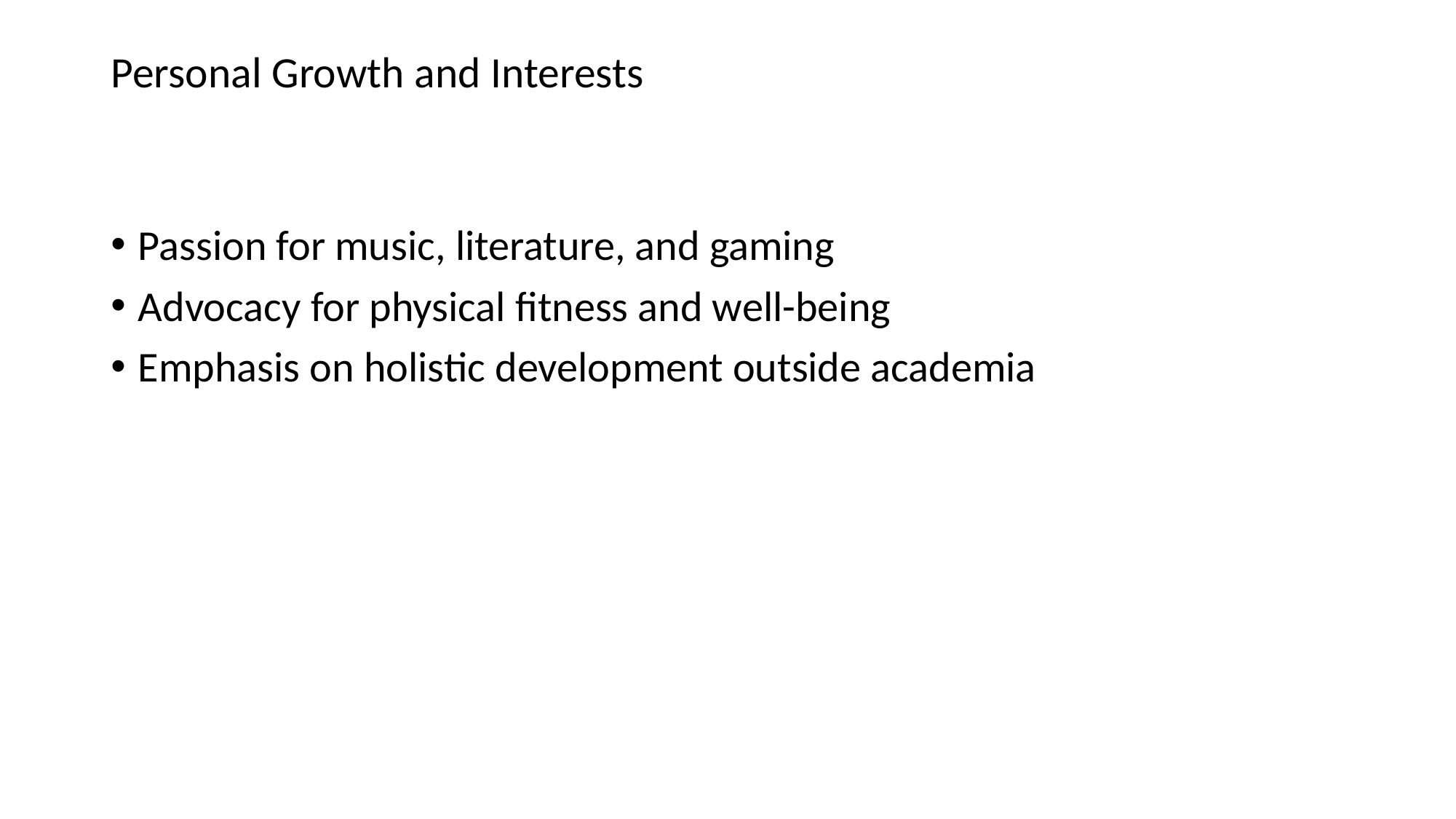

# Personal Growth and Interests
Passion for music, literature, and gaming
Advocacy for physical fitness and well-being
Emphasis on holistic development outside academia